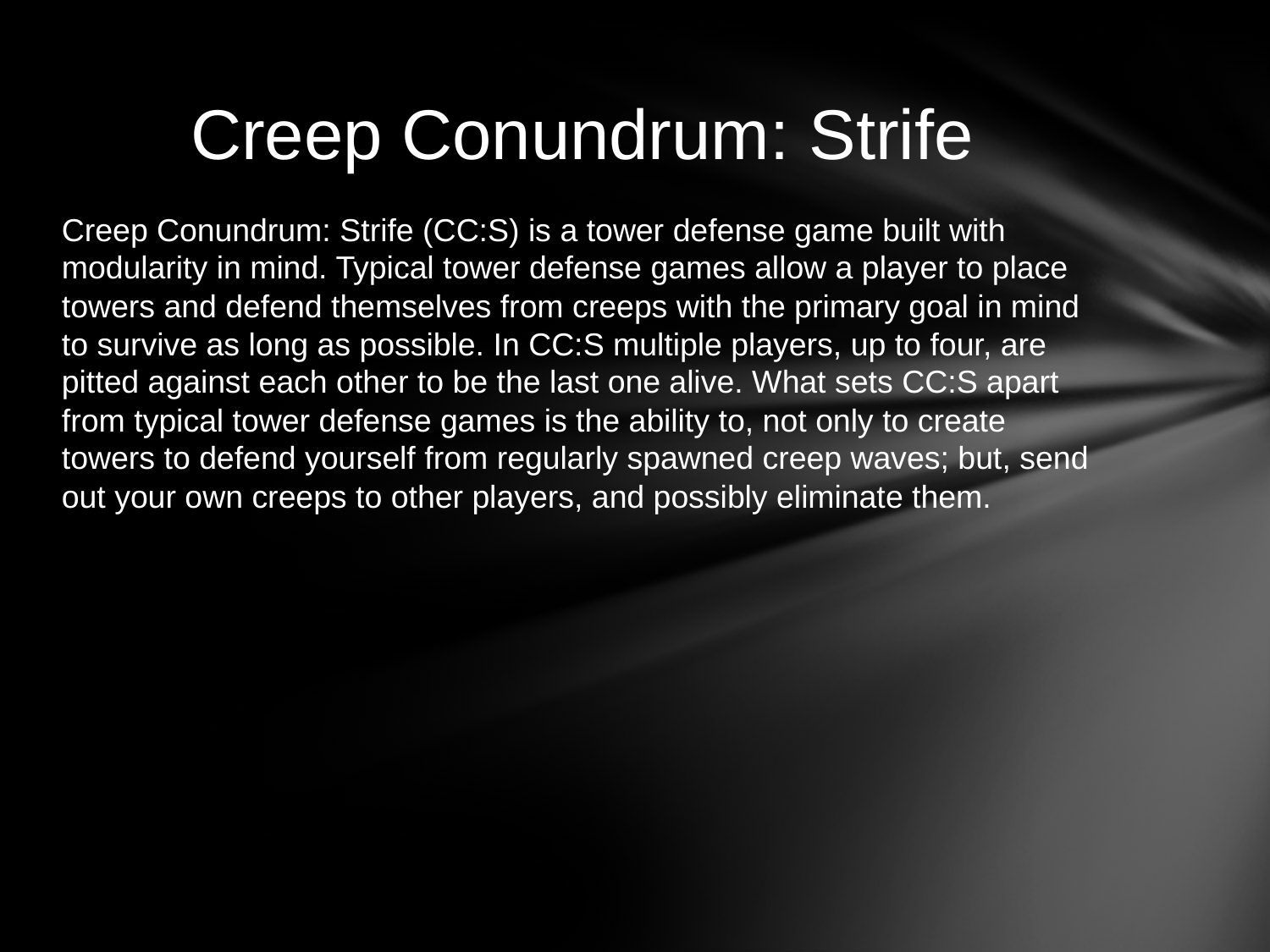

# Creep Conundrum: Strife
Creep Conundrum: Strife (CC:S) is a tower defense game built with modularity in mind. Typical tower defense games allow a player to place towers and defend themselves from creeps with the primary goal in mind to survive as long as possible. In CC:S multiple players, up to four, are pitted against each other to be the last one alive. What sets CC:S apart from typical tower defense games is the ability to, not only to create towers to defend yourself from regularly spawned creep waves; but, send out your own creeps to other players, and possibly eliminate them.